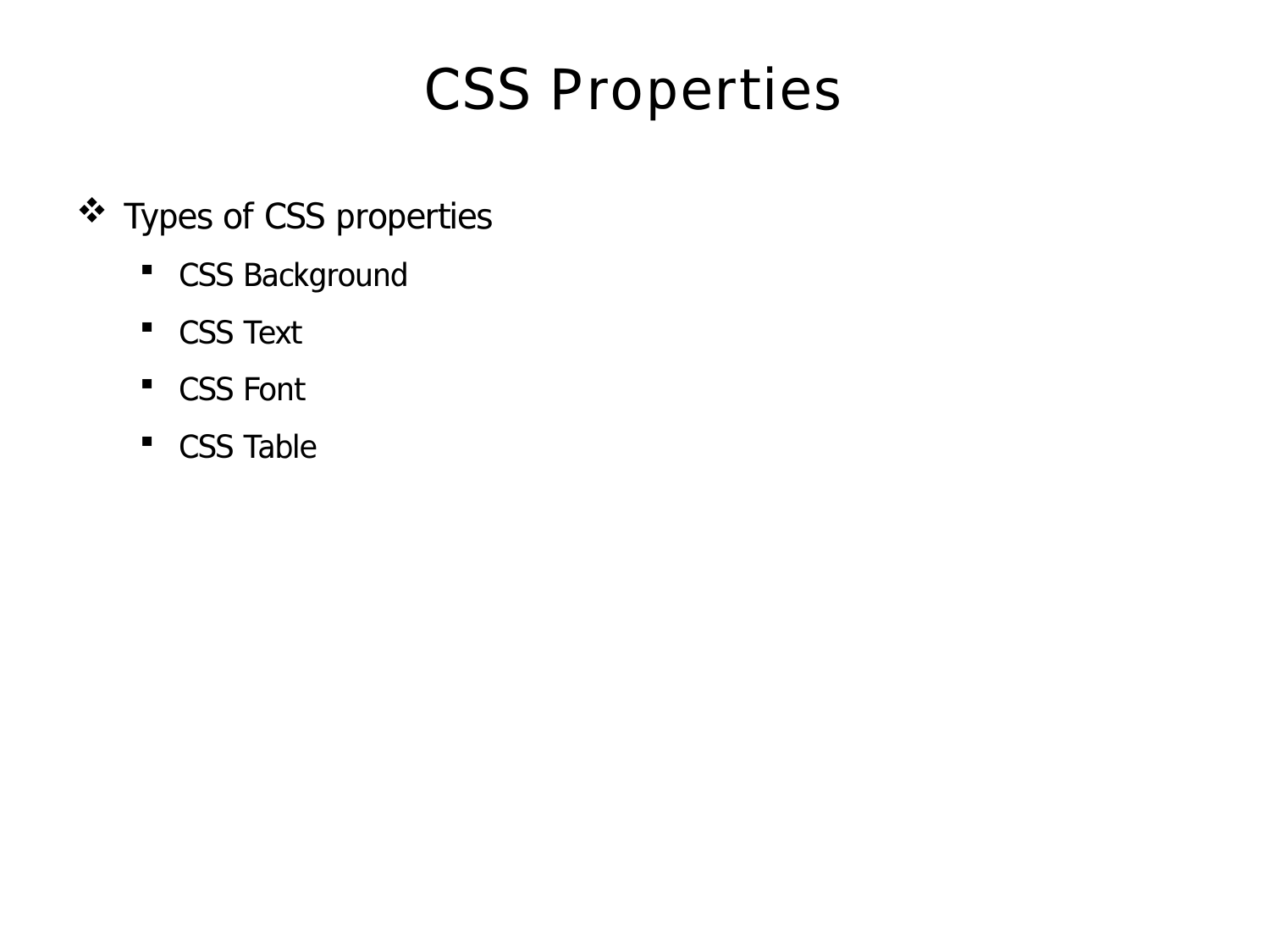

# CSS Properties
Types of CSS properties
CSS Background
CSS Text
CSS Font
CSS Table